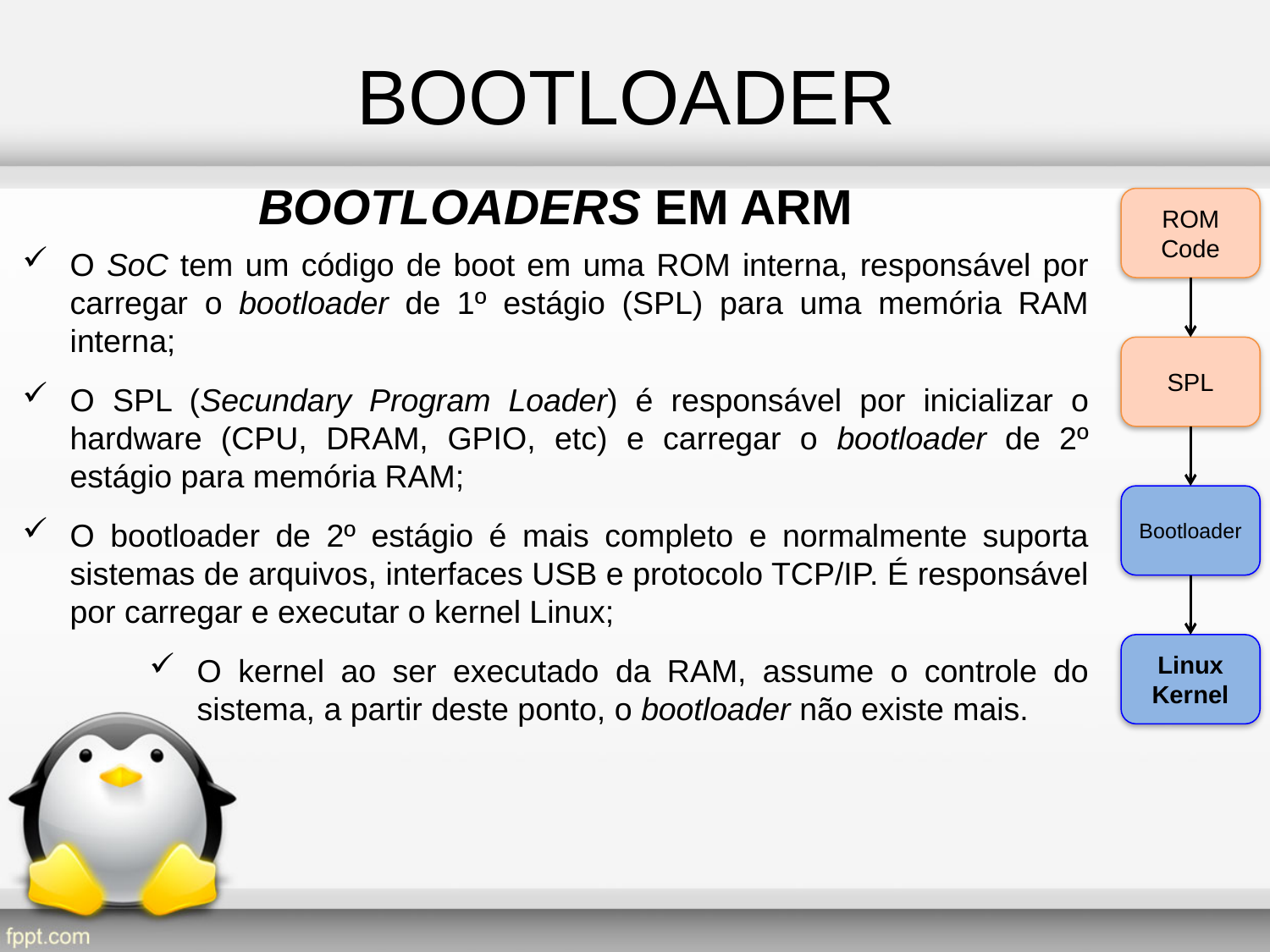

BOOTLOADER
BOOTLOADERS EM ARM
O SoC tem um código de boot em uma ROM interna, responsável por carregar o bootloader de 1º estágio (SPL) para uma memória RAM interna;
O SPL (Secundary Program Loader) é responsável por inicializar o hardware (CPU, DRAM, GPIO, etc) e carregar o bootloader de 2º estágio para memória RAM;
O bootloader de 2º estágio é mais completo e normalmente suporta sistemas de arquivos, interfaces USB e protocolo TCP/IP. É responsável por carregar e executar o kernel Linux;
O kernel ao ser executado da RAM, assume o controle do sistema, a partir deste ponto, o bootloader não existe mais.

ROM
Code
SPL
Bootloader
Linux
Kernel